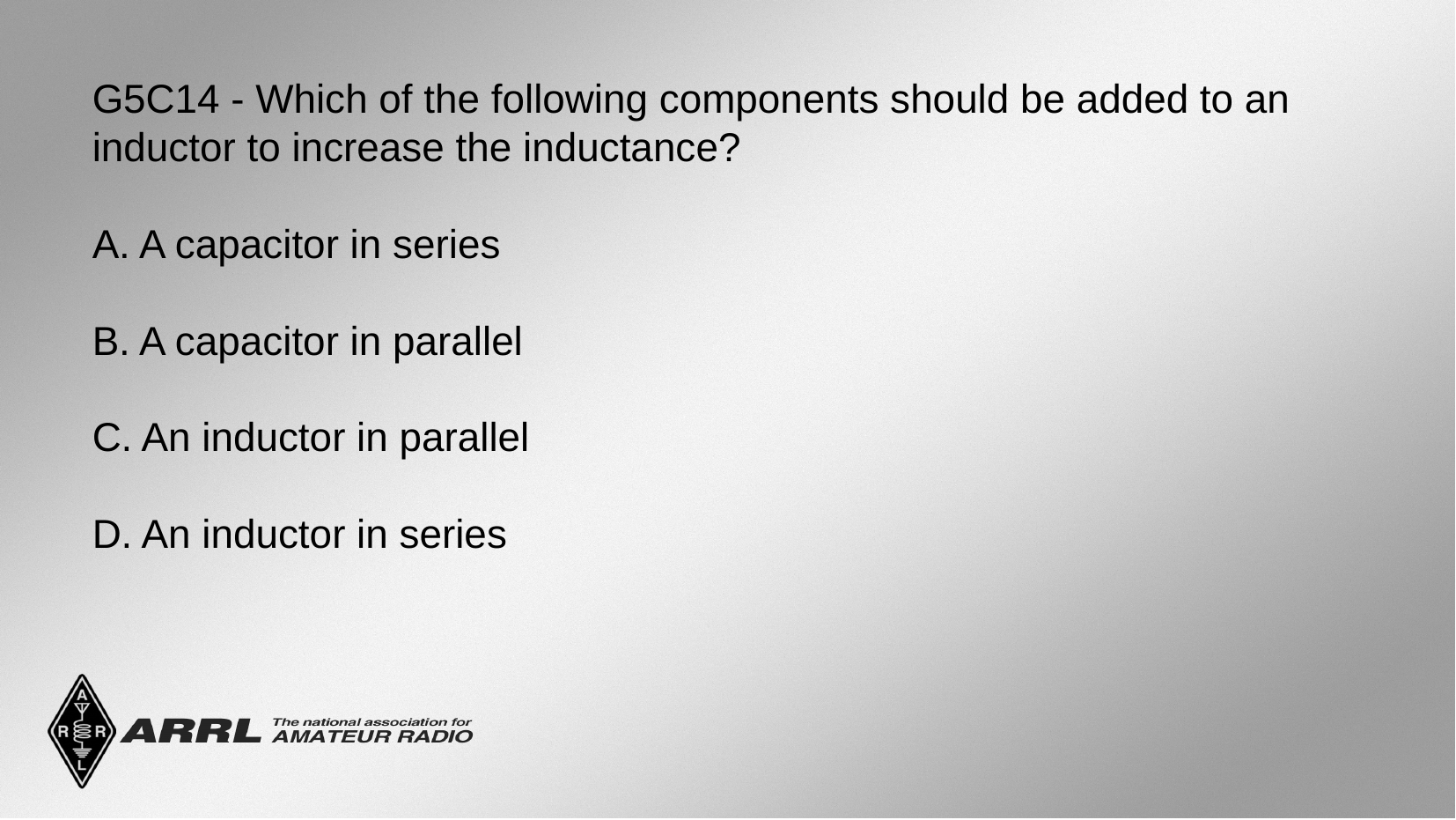

G5C14 - Which of the following components should be added to an inductor to increase the inductance?

A. A capacitor in series

B. A capacitor in parallel

C. An inductor in parallel

D. An inductor in series